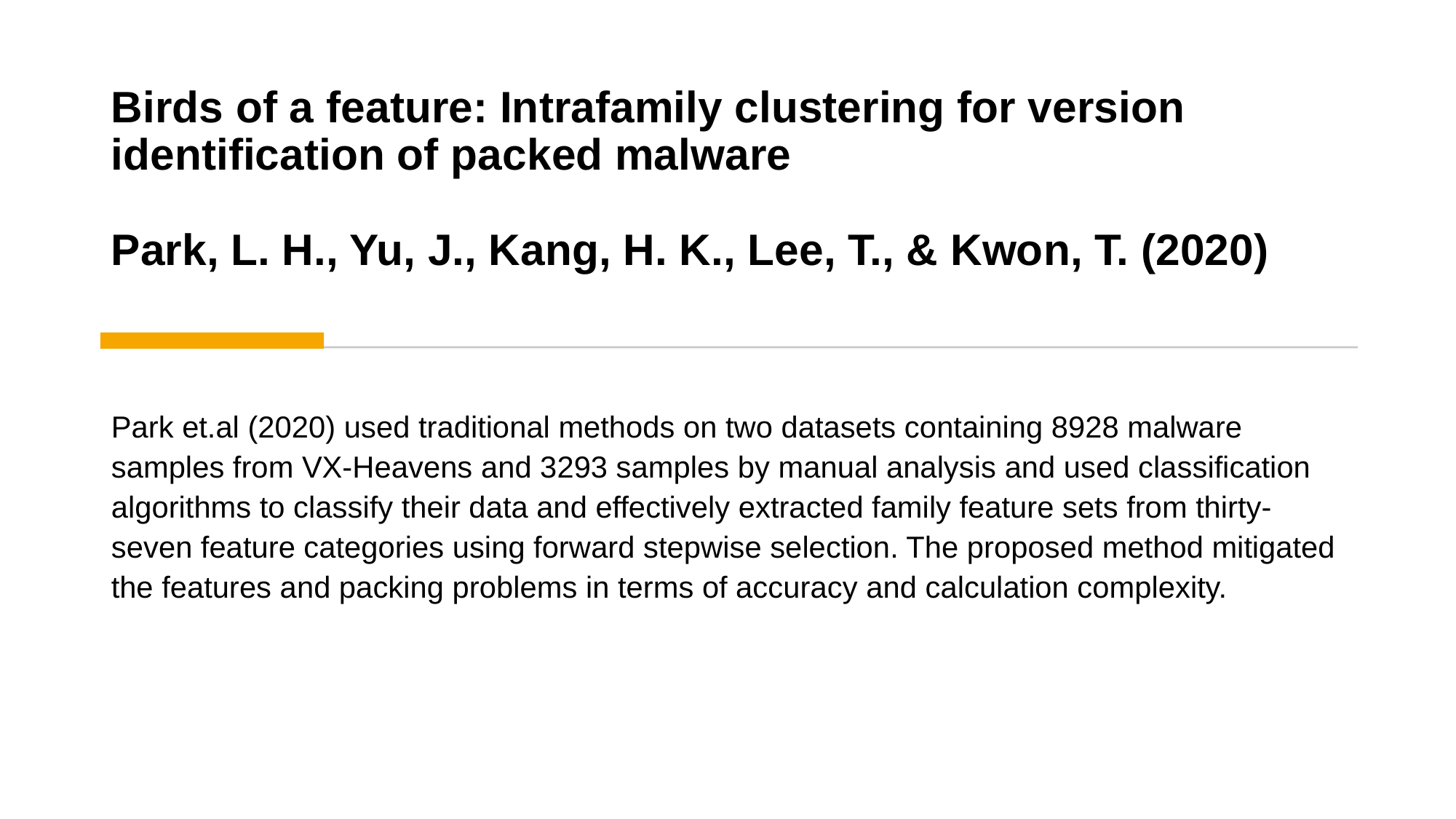

# Birds of a feature: Intrafamily clustering for version identification of packed malware Park, L. H., Yu, J., Kang, H. K., Lee, T., & Kwon, T. (2020)

Park et.al (2020) used traditional methods on two datasets containing 8928 malware samples from VX-Heavens and 3293 samples by manual analysis and used classification algorithms to classify their data and effectively extracted family feature sets from thirty-seven feature categories using forward stepwise selection. The proposed method mitigated the features and packing problems in terms of accuracy and calculation complexity.